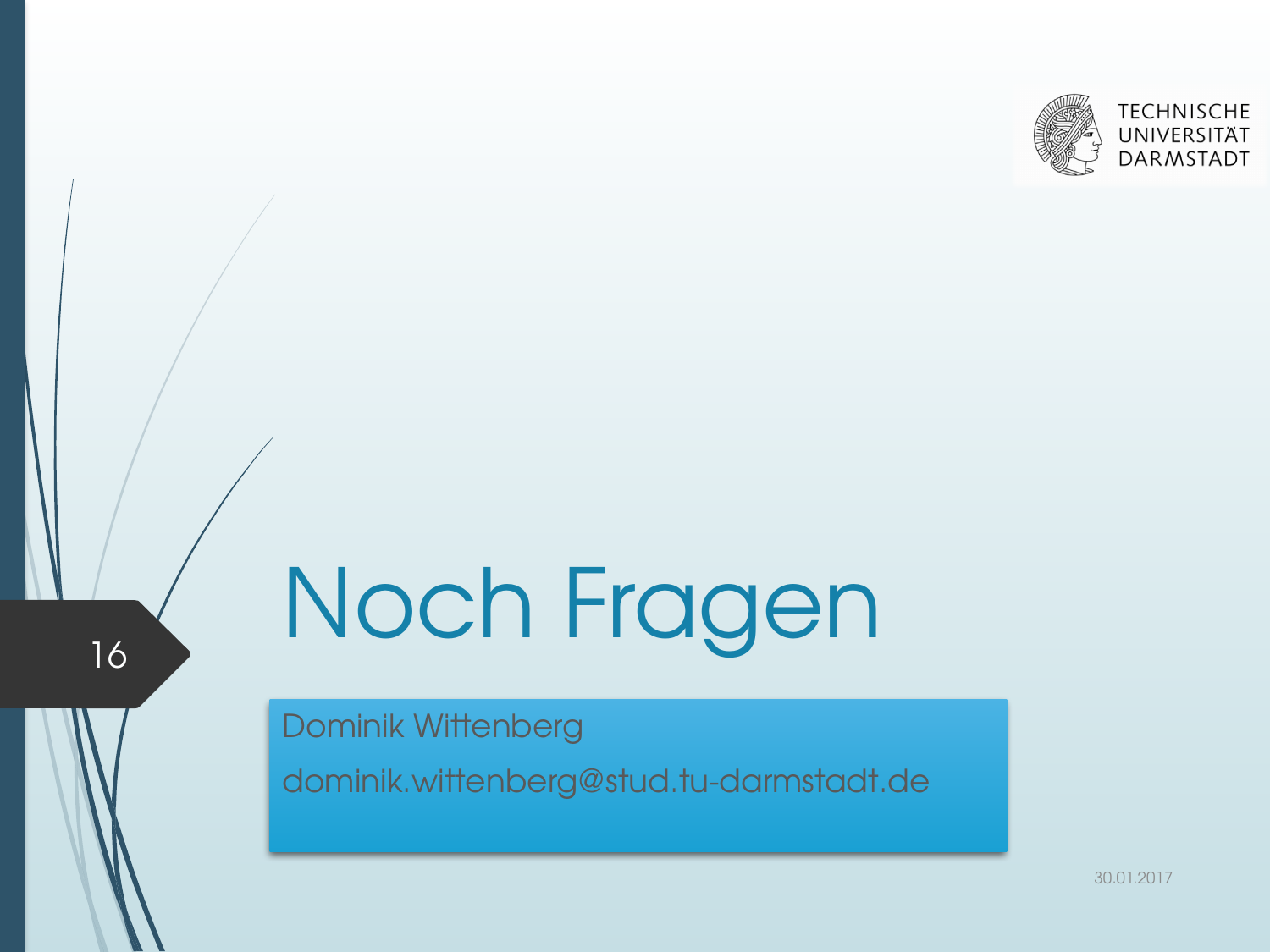

# Noch Fragen
16
Dominik Wittenberg
dominik.wittenberg@stud.tu-darmstadt.de
30.01.2017